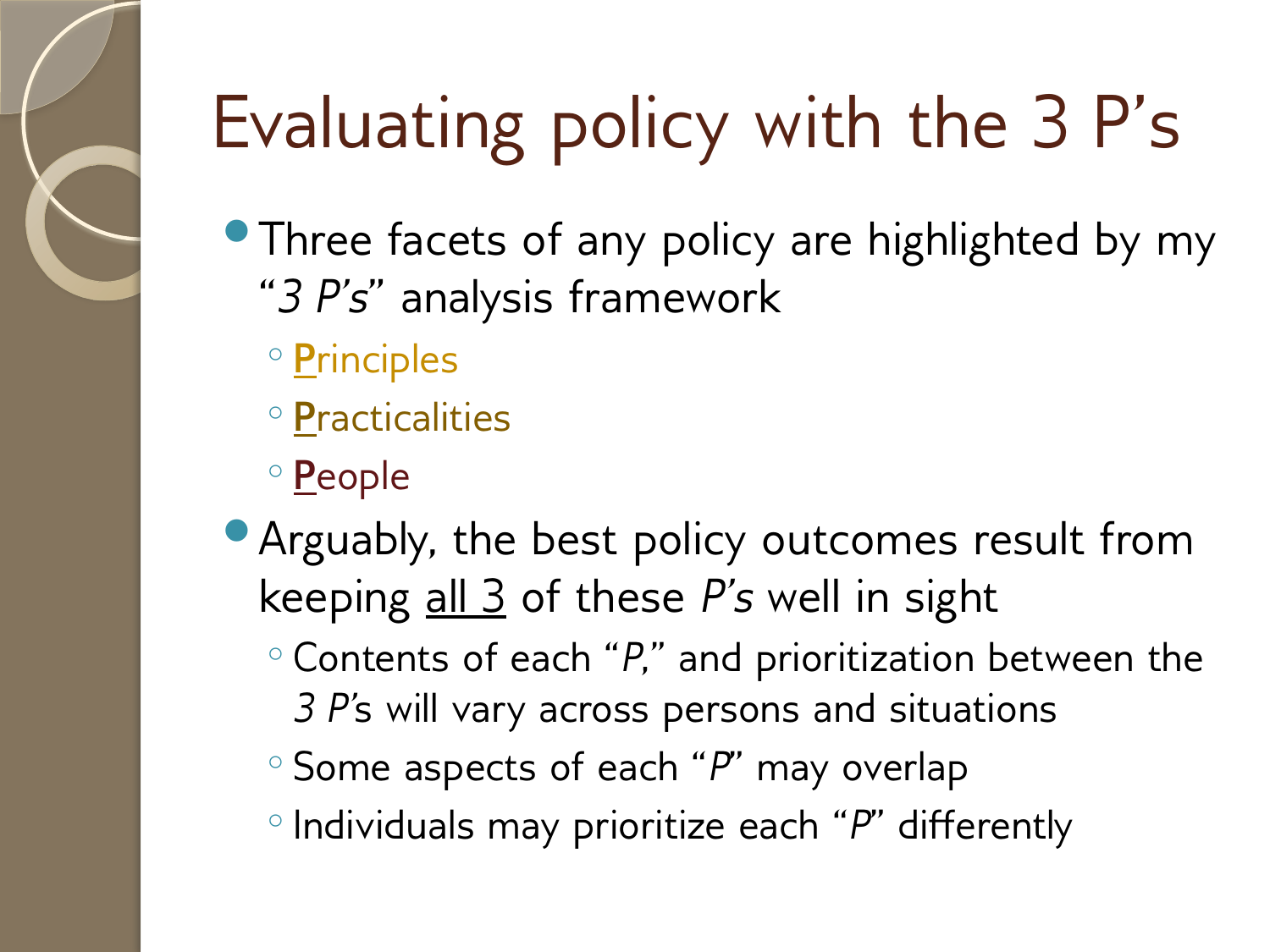

# Evaluating policy with the 3 P’s
Three facets of any policy are highlighted by my “3 P’s” analysis framework
Principles
Practicalities
People
Arguably, the best policy outcomes result from keeping all 3 of these P’s well in sight
Contents of each “P,” and prioritization between the 3 P’s will vary across persons and situations
Some aspects of each “P” may overlap
Individuals may prioritize each “P” differently